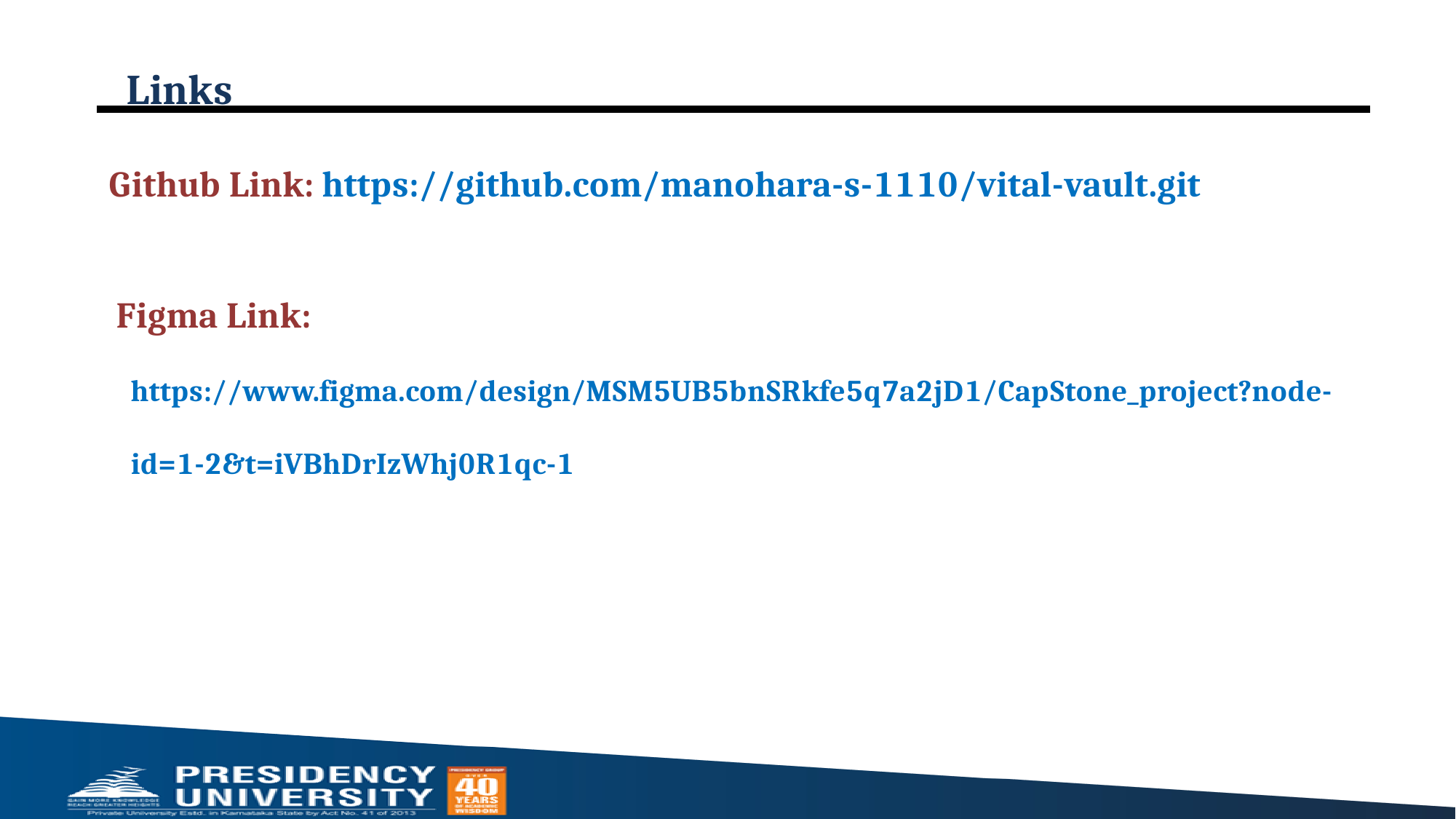

# Links

Github Link: https://github.com/manohara-s-1110/vital-vault.git

 Figma Link: https://www.figma.com/design/MSM5UB5bnSRkfe5q7a2jD1/CapStone_project?node-id=1-2&t=iVBhDrIzWhj0R1qc-1